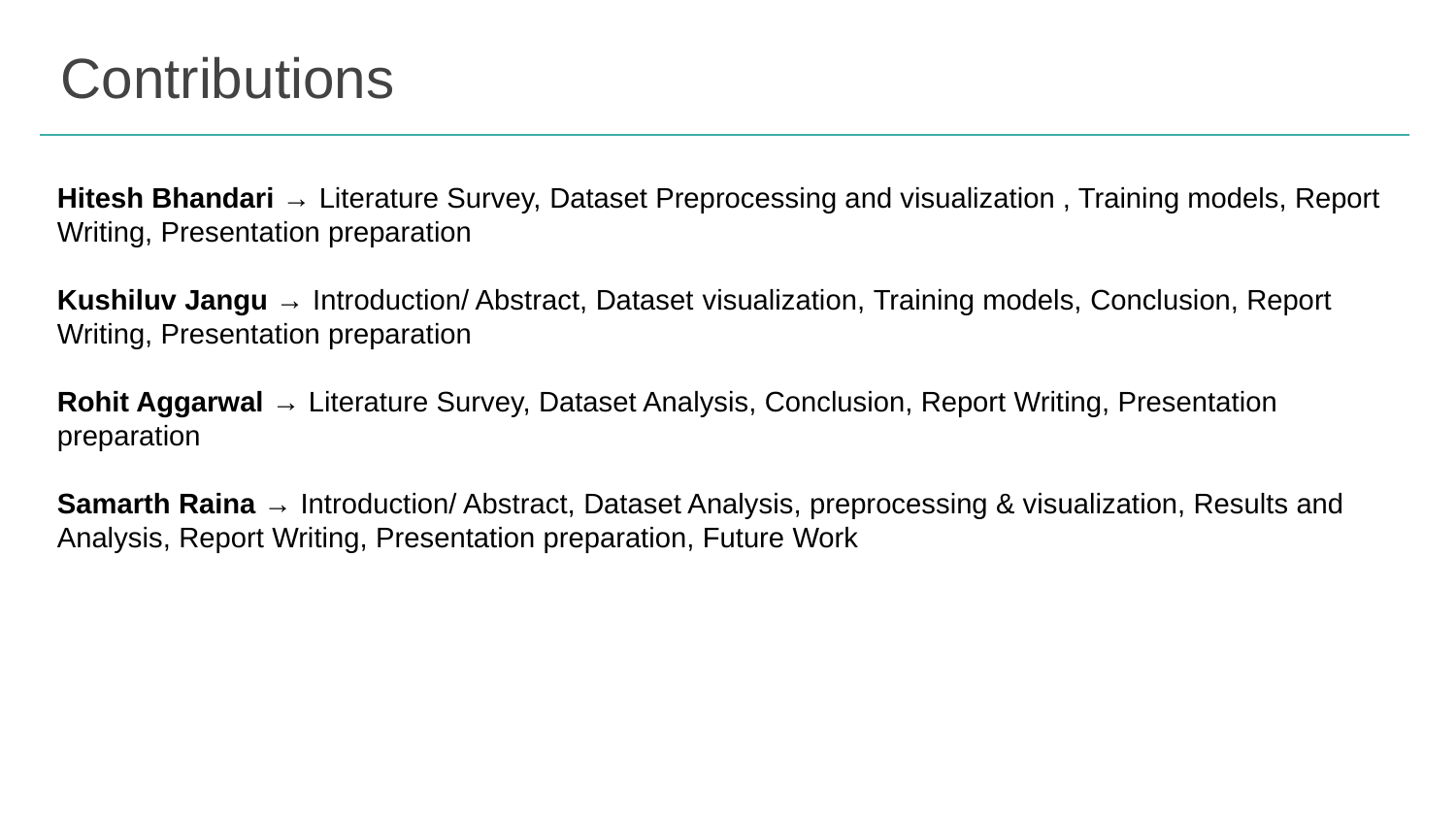

# Contributions
Hitesh Bhandari → Literature Survey, Dataset Preprocessing and visualization , Training models, Report Writing, Presentation preparation

Kushiluv Jangu → Introduction/ Abstract, Dataset visualization, Training models, Conclusion, Report Writing, Presentation preparation

Rohit Aggarwal → Literature Survey, Dataset Analysis, Conclusion, Report Writing, Presentation preparation

Samarth Raina → Introduction/ Abstract, Dataset Analysis, preprocessing & visualization, Results and Analysis, Report Writing, Presentation preparation, Future Work